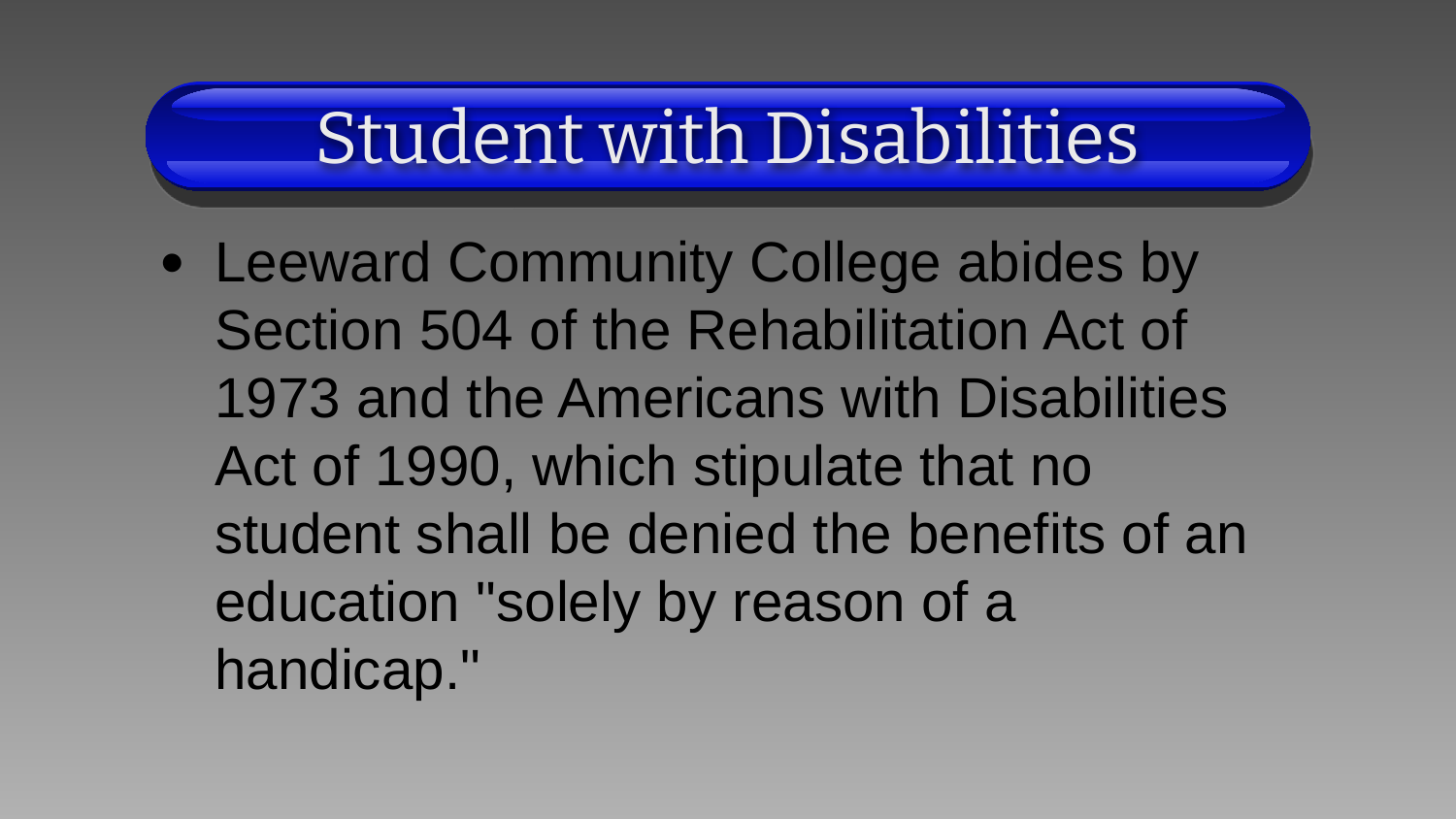

Student with Disabilities
Leeward Community College abides by Section 504 of the Rehabilitation Act of 1973 and the Americans with Disabilities Act of 1990, which stipulate that no student shall be denied the benefits of an education "solely by reason of a handicap."